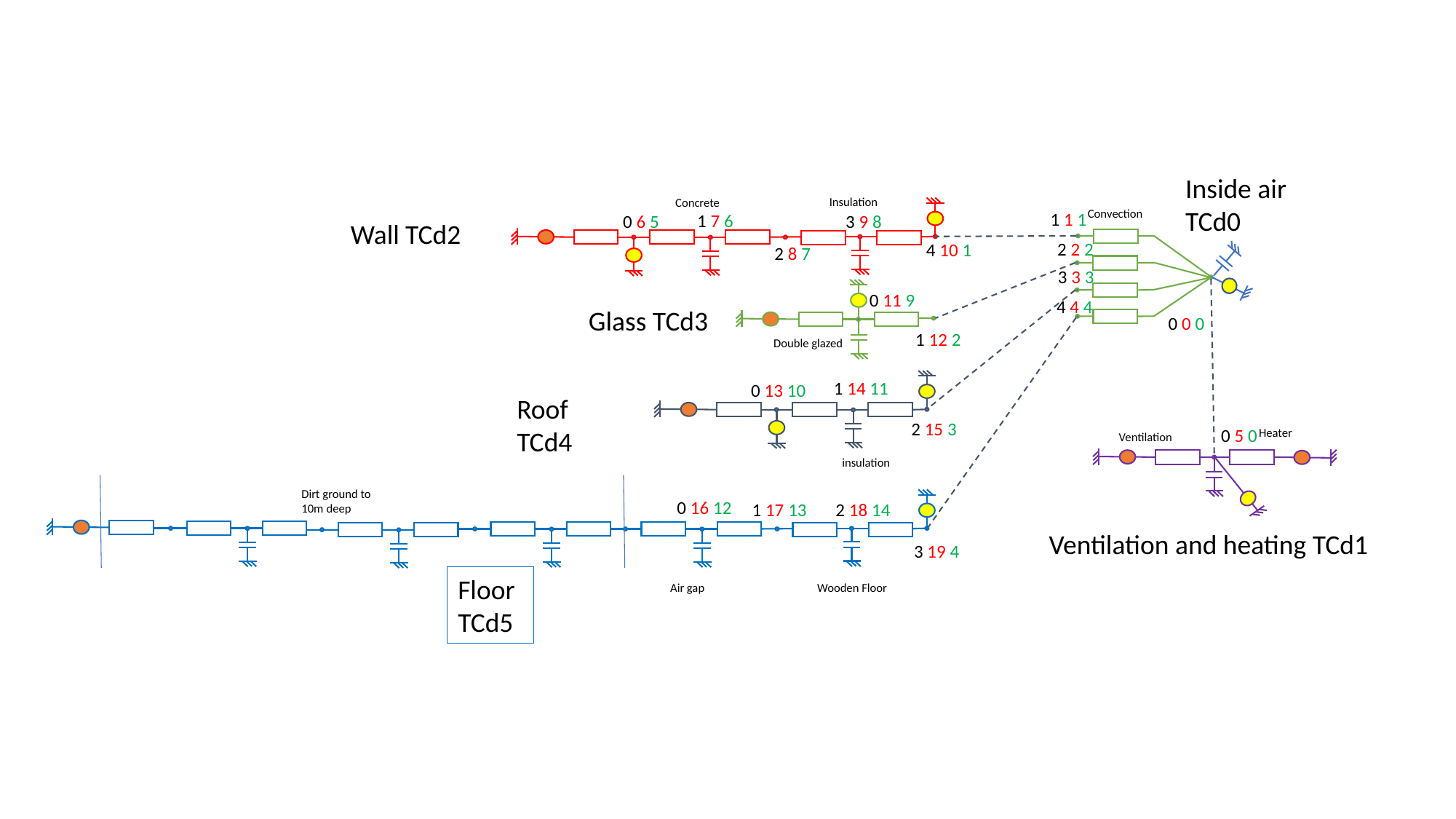

Inside air TCd0
Insulation
Concrete

Convection
1 1 1
1 7 6
0 6 5
3 9 8
Wall TCd2

2 2 2
4 10 1
2 8 7
3 3 3

0 11 9
4 4 4
Glass TCd3
0 0 0
1 12 2
Double glazed

1 14 11
0 13 10
Roof TCd4
2 15 3
0 5 0
Heater
Ventilation

insulation
Dirt ground to 10m deep

0 16 12
1 17 13
2 18 14

Ventilation and heating TCd1

3 19 4
Floor TCd5
Wooden Floor
Air gap